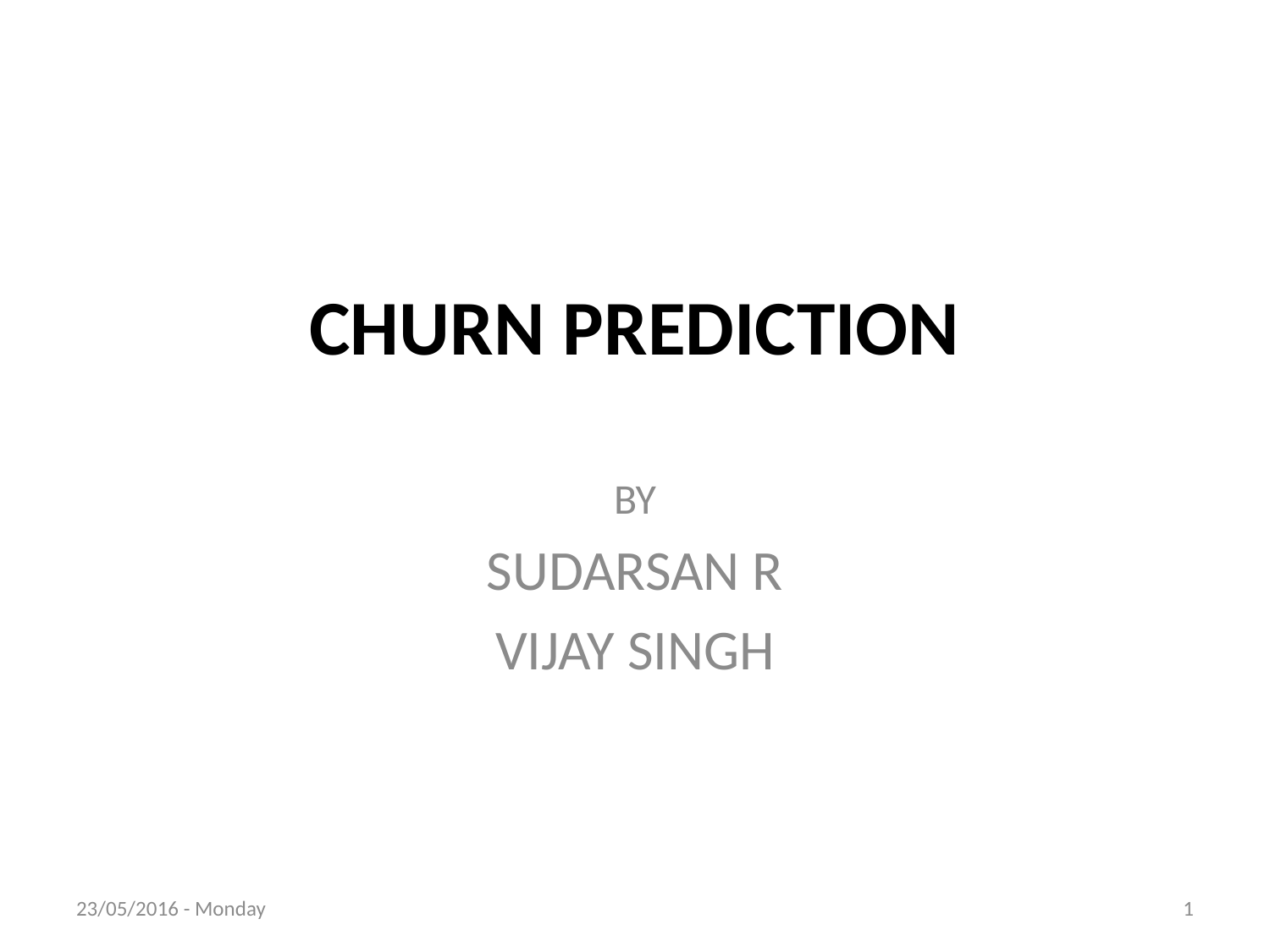

# CHURN PREDICTION
BY
SUDARSAN R
VIJAY SINGH

23/05/2016 - Monday
1